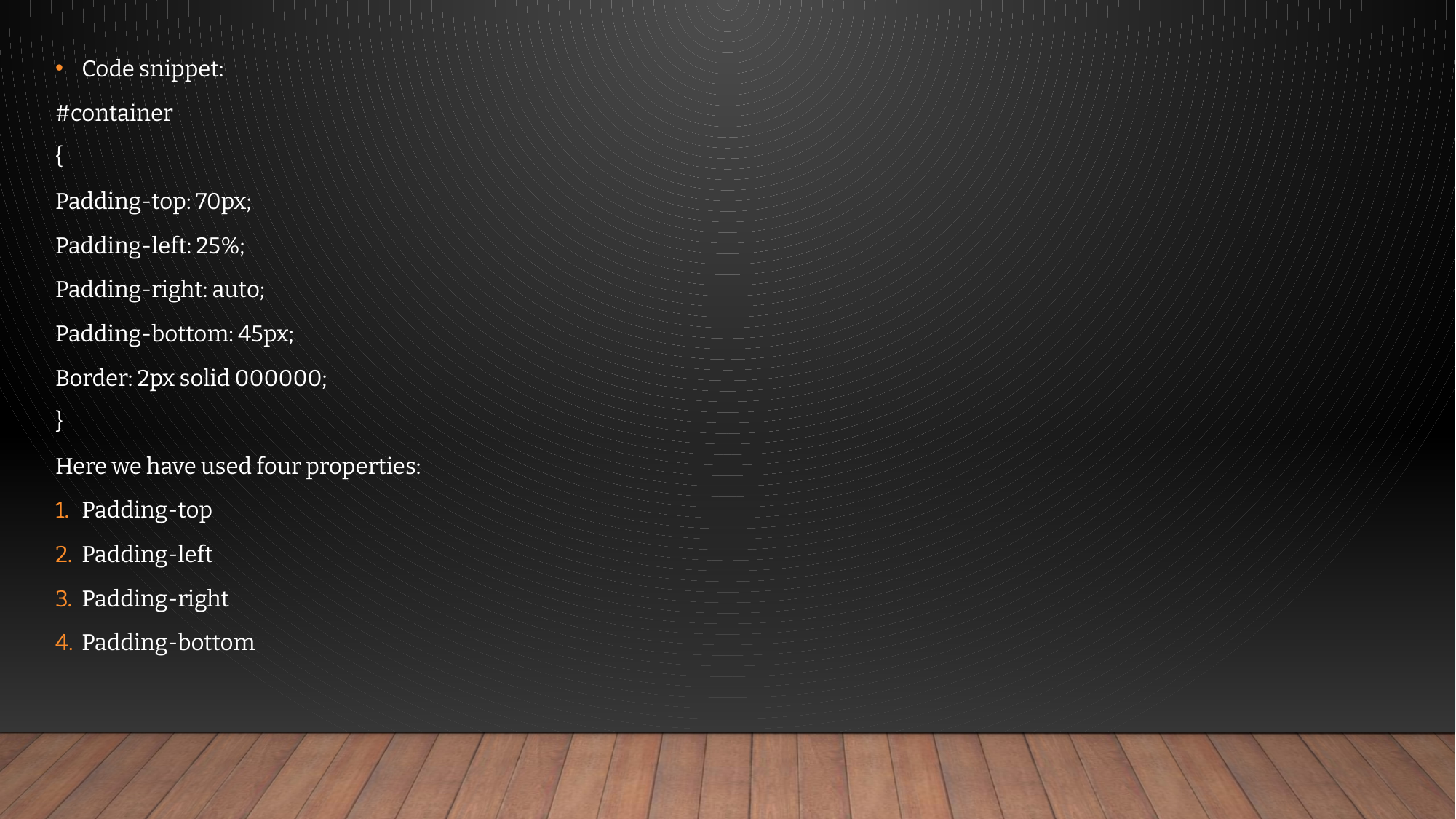

Code snippet:
#container
{
Padding-top: 70px;
Padding-left: 25%;
Padding-right: auto;
Padding-bottom: 45px;
Border: 2px solid 000000;
}
Here we have used four properties:
Padding-top
Padding-left
Padding-right
Padding-bottom